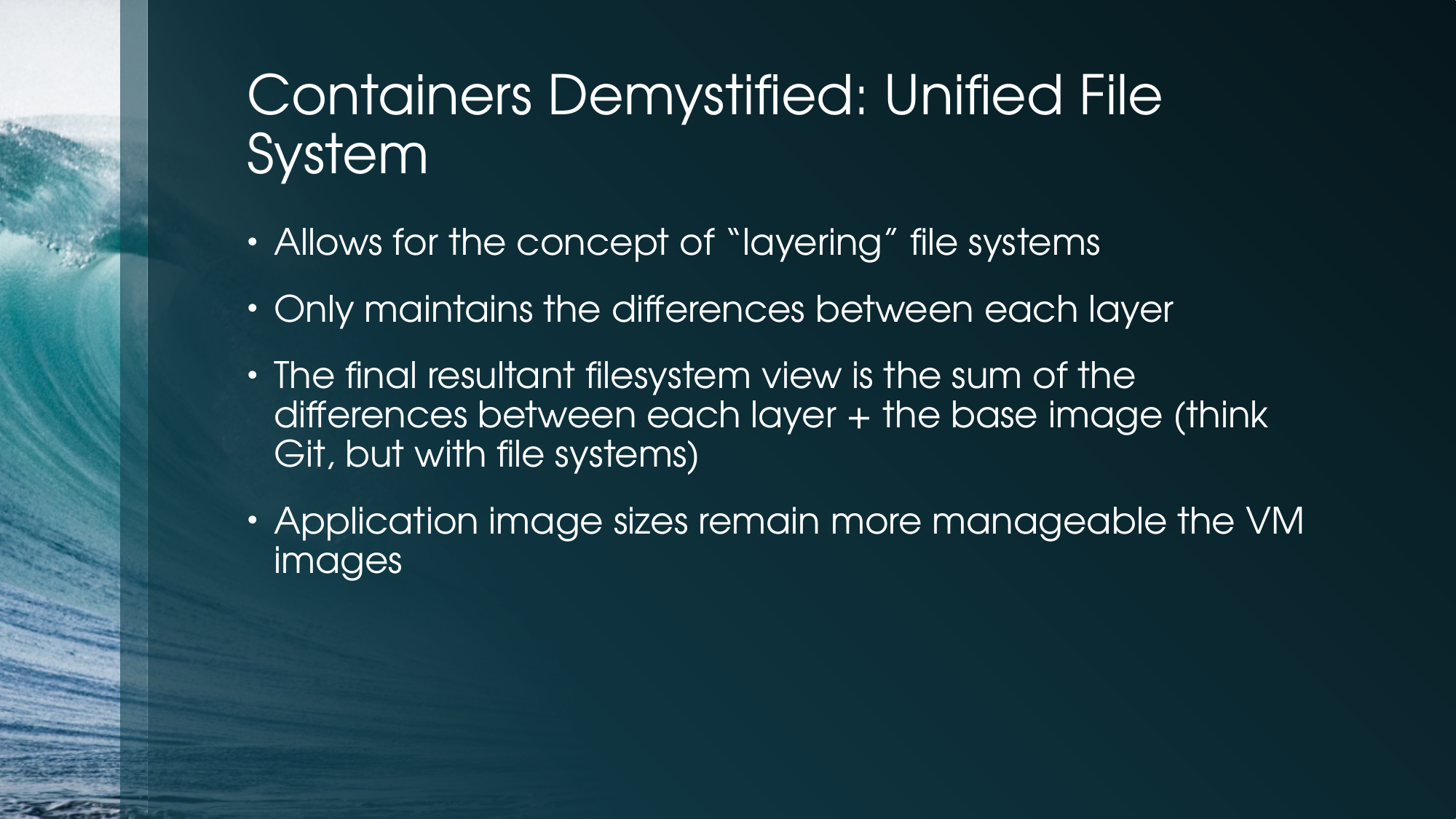

# Containers Demystified: Unified File System
Allows for the concept of “layering” file systems
Only maintains the differences between each layer
The final resultant filesystem view is the sum of the differences between each layer + the base image (think Git, but with file systems)
Application image sizes remain more manageable the VM images